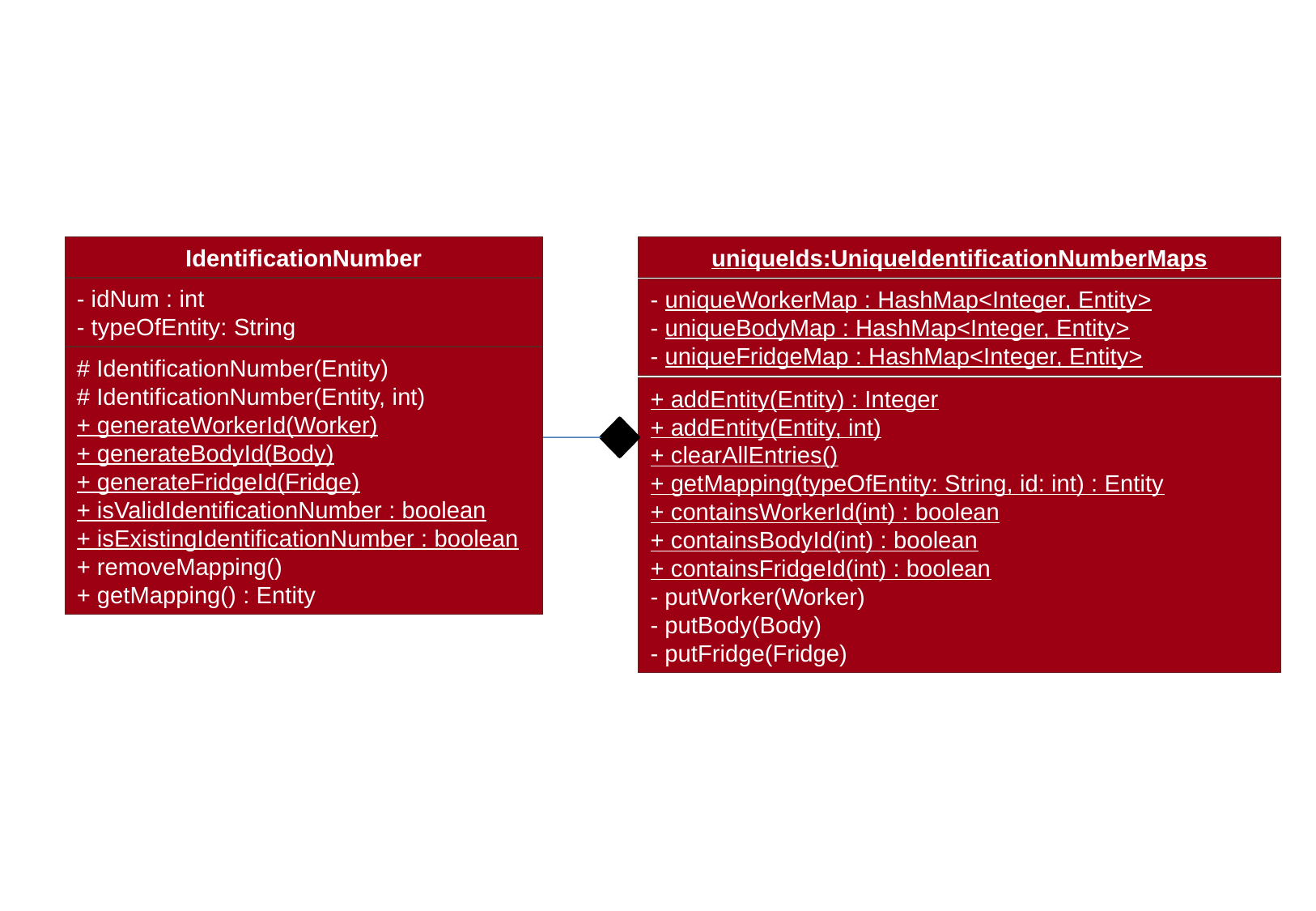

IdentificationNumber
- idNum : int
- typeOfEntity: String
# IdentificationNumber(Entity)
# IdentificationNumber(Entity, int)
+ generateWorkerId(Worker)
+ generateBodyId(Body)
+ generateFridgeId(Fridge)
+ isValidIdentificationNumber : boolean
+ isExistingIdentificationNumber : boolean
+ removeMapping()
+ getMapping() : Entity
uniqueIds:UniqueIdentificationNumberMaps
- uniqueWorkerMap : HashMap<Integer, Entity>
- uniqueBodyMap : HashMap<Integer, Entity>
- uniqueFridgeMap : HashMap<Integer, Entity>
+ addEntity(Entity) : Integer
+ addEntity(Entity, int)
+ clearAllEntries()
+ getMapping(typeOfEntity: String, id: int) : Entity
+ containsWorkerId(int) : boolean
+ containsBodyId(int) : boolean
+ containsFridgeId(int) : boolean
- putWorker(Worker)
- putBody(Body)
- putFridge(Fridge)